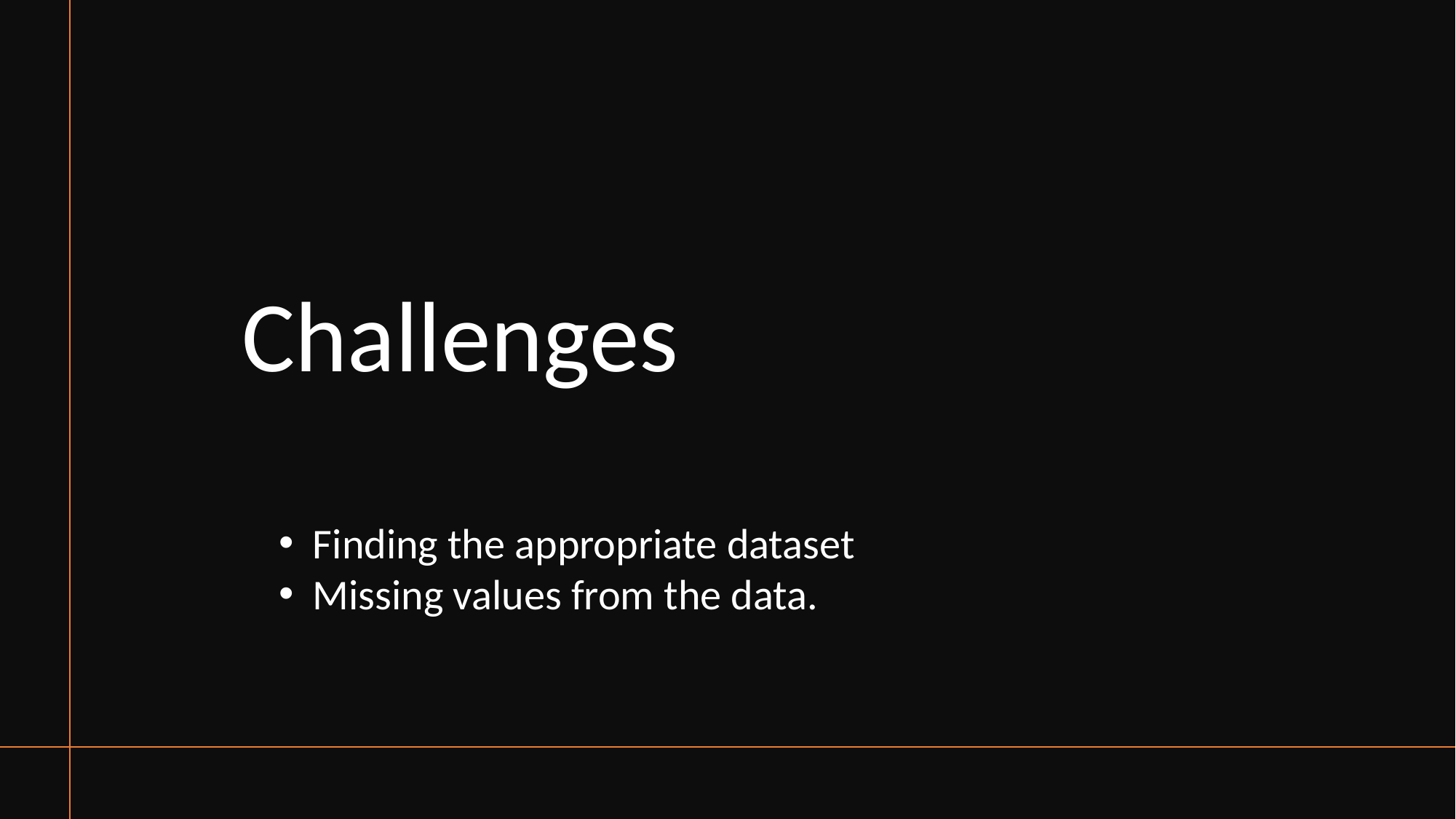

# Challenges
Finding the appropriate dataset
Missing values from the data.